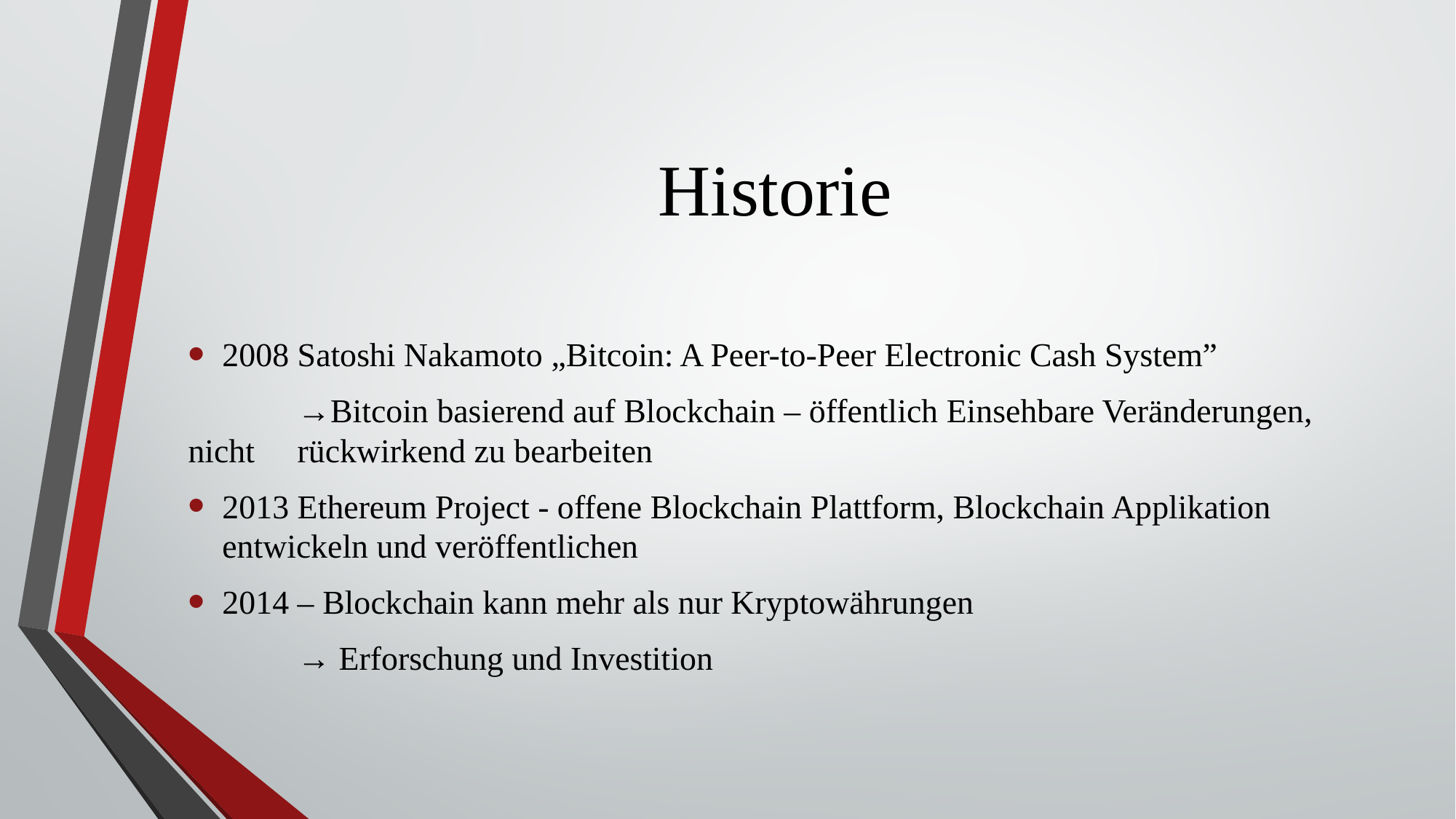

# Historie
2008 Satoshi Nakamoto „Bitcoin: A Peer-to-Peer Electronic Cash System”
	→Bitcoin basierend auf Blockchain – öffentlich Einsehbare Veränderungen, nicht 	rückwirkend zu bearbeiten
2013 Ethereum Project - offene Blockchain Plattform, Blockchain Applikation entwickeln und veröffentlichen
2014 – Blockchain kann mehr als nur Kryptowährungen
	→ Erforschung und Investition